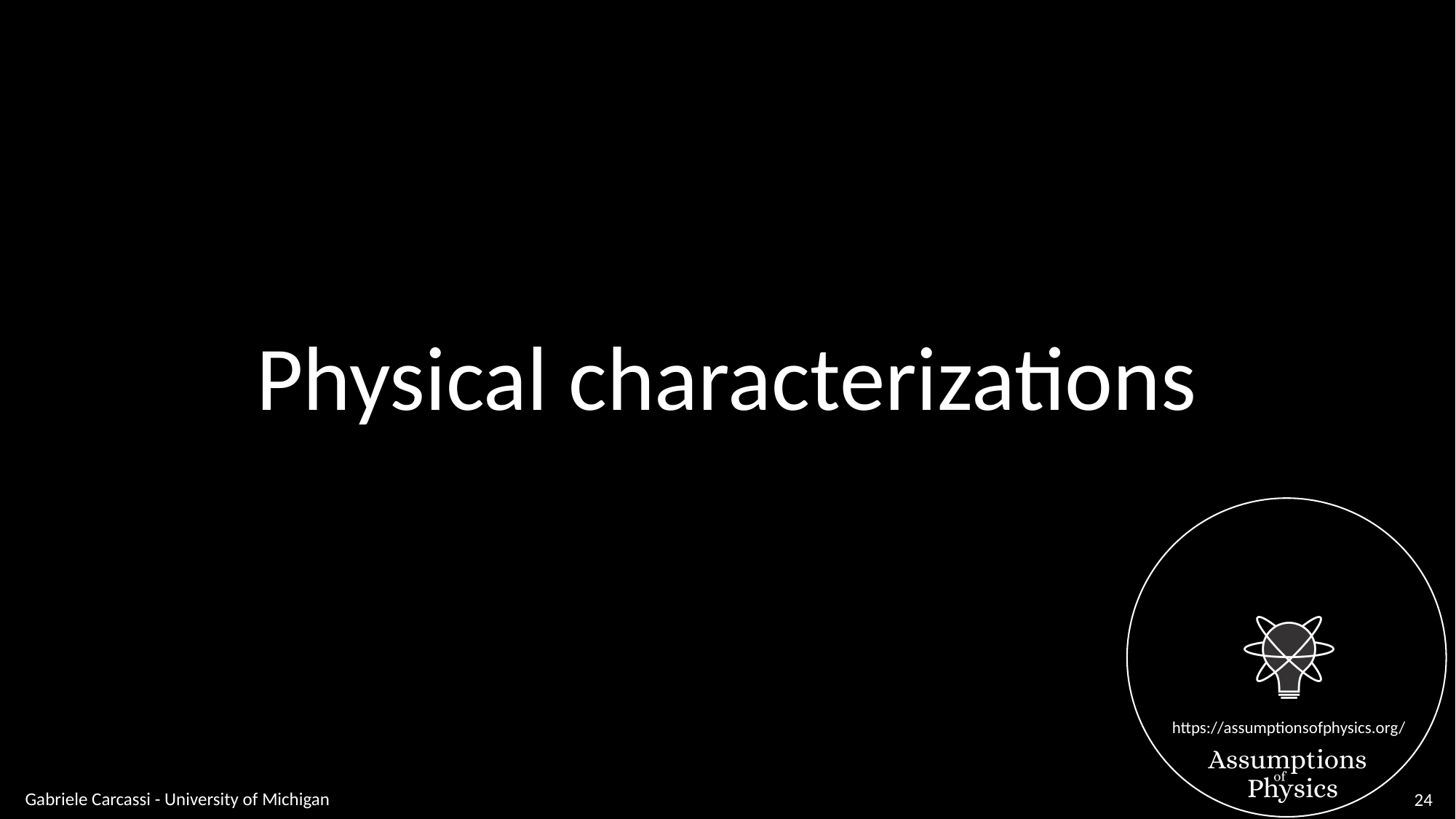

# Physical characterizations

Gabriele Carcassi - University of Michigan
24